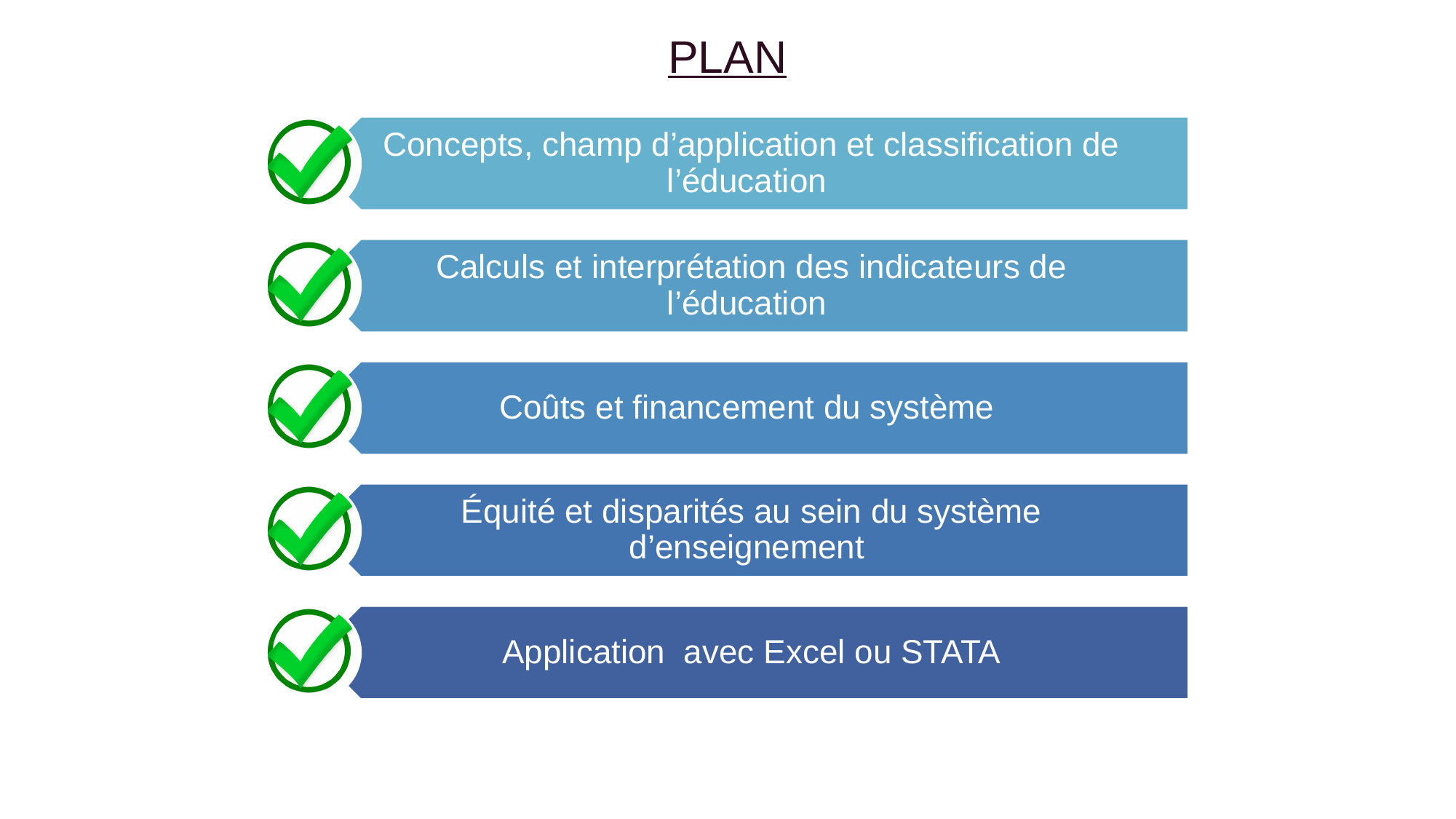

# Plan
Concepts, champ d’application et classification de l’éducation
Calculs et interprétation des indicateurs de l’éducation
Coûts et financement du système
Équité et disparités au sein du système d’enseignement
Application  avec Excel ou STATA